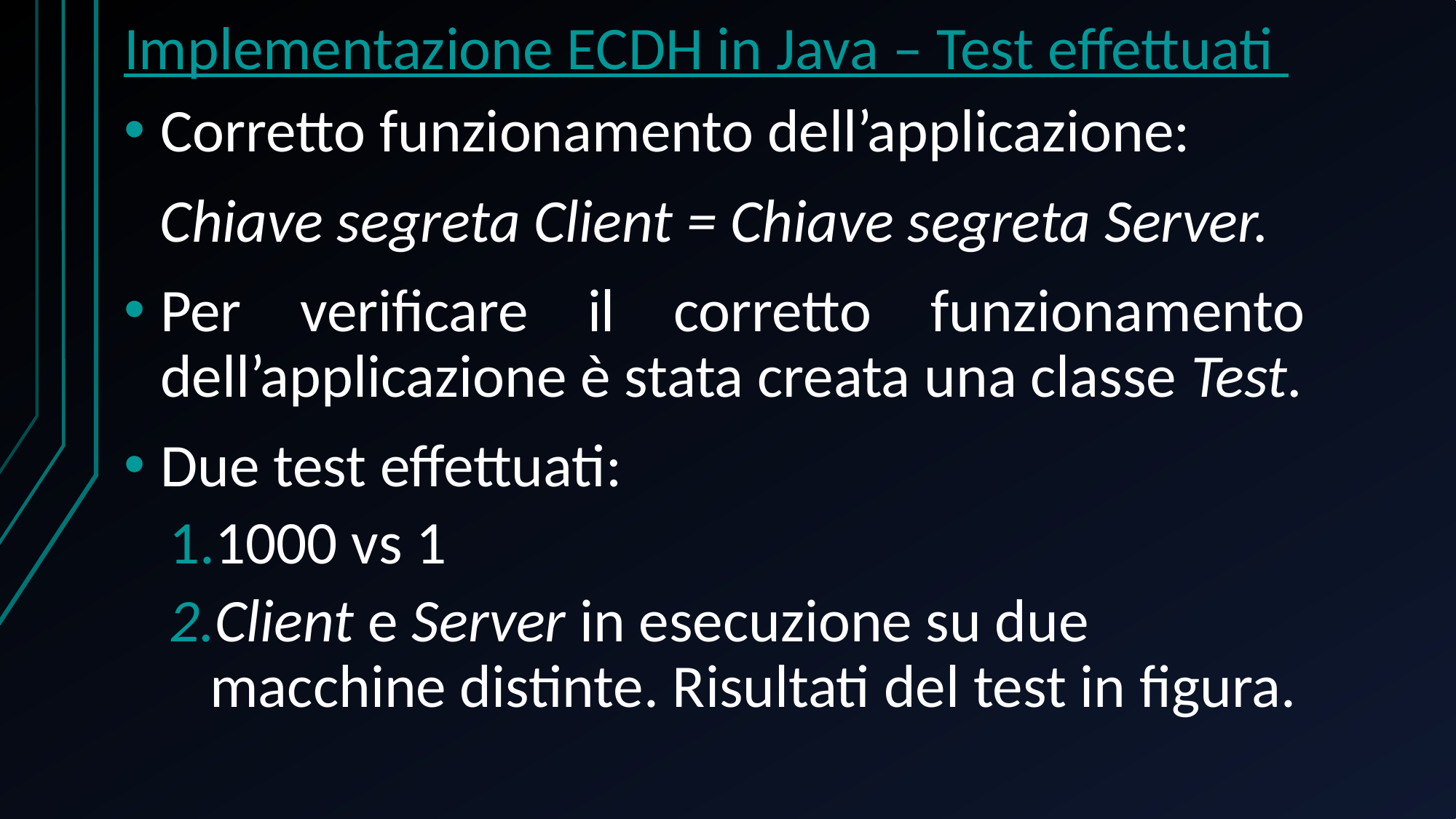

# Implementazione ECDH in Java – Test effettuati
Corretto funzionamento dell’applicazione:
Chiave segreta Client = Chiave segreta Server.
Per verificare il corretto funzionamento dell’applicazione è stata creata una classe Test.
Due test effettuati:
1000 vs 1
Client e Server in esecuzione su due macchine distinte. Risultati del test in figura.